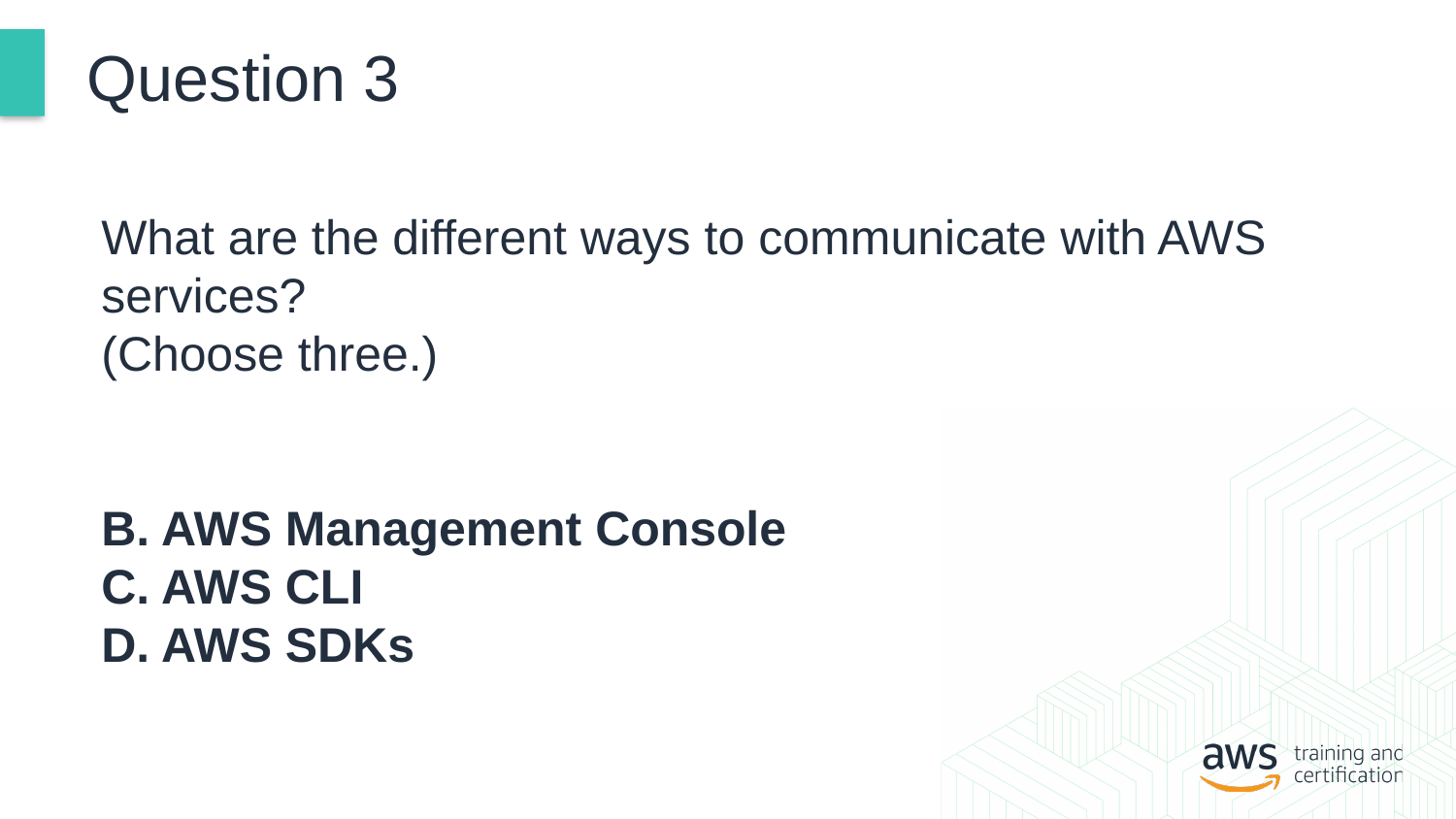

# Question 3
What are the different ways to communicate with AWS services?
(Choose three.)

B. AWS Management Console
C. AWS CLI
D. AWS SDKs